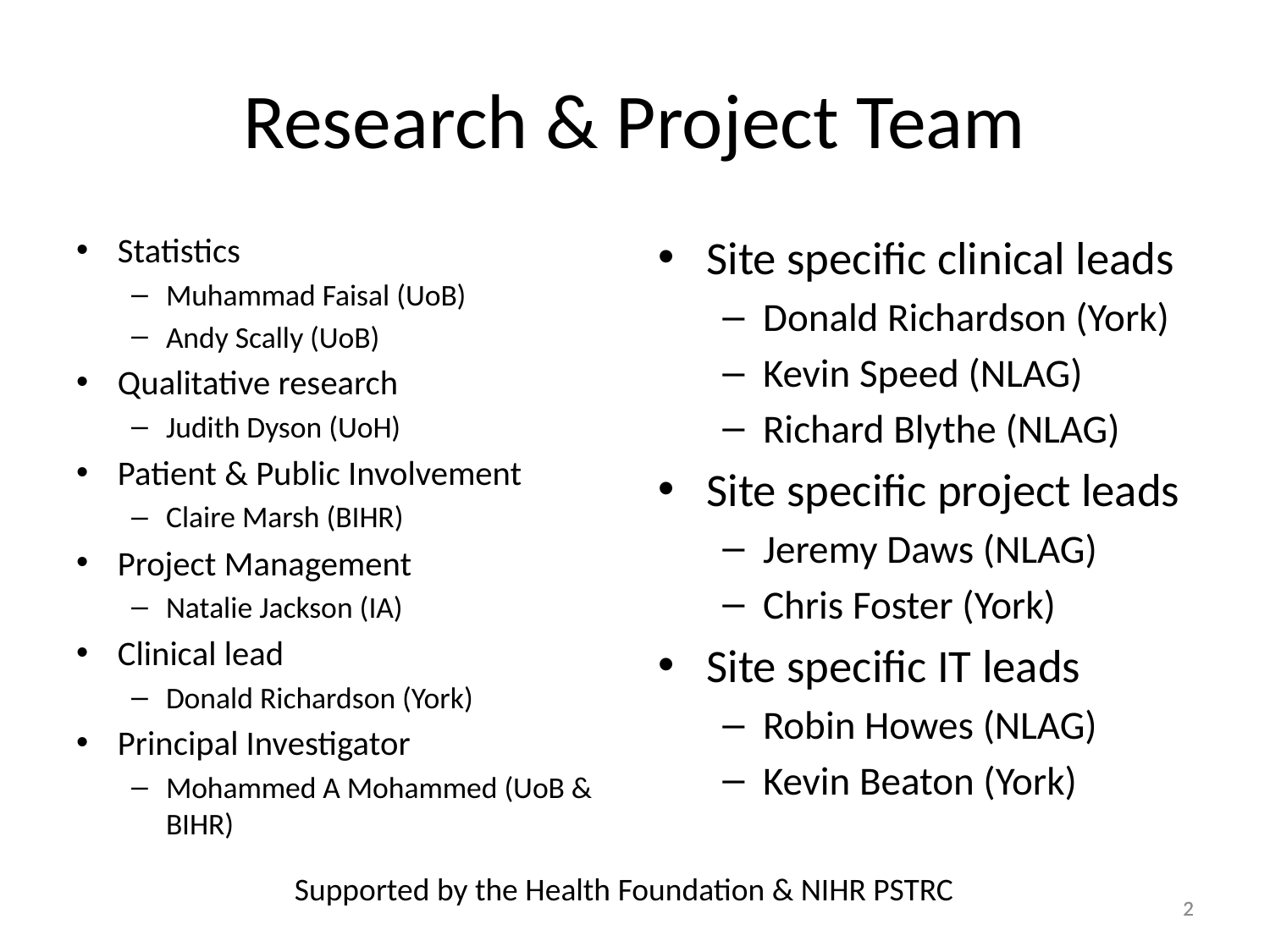

Research & Project Team
Statistics
Muhammad Faisal (UoB)
Andy Scally (UoB)
Qualitative research
Judith Dyson (UoH)
Patient & Public Involvement
Claire Marsh (BIHR)
Project Management
Natalie Jackson (IA)
Clinical lead
Donald Richardson (York)
Principal Investigator
Mohammed A Mohammed (UoB & BIHR)

Site specific clinical leads
Donald Richardson (York)
Kevin Speed (NLAG)
Richard Blythe (NLAG)
Site specific project leads
Jeremy Daws (NLAG)
Chris Foster (York)
Site specific IT leads
Robin Howes (NLAG)
Kevin Beaton (York)

Supported by the Health Foundation & NIHR PSTRC
2
2